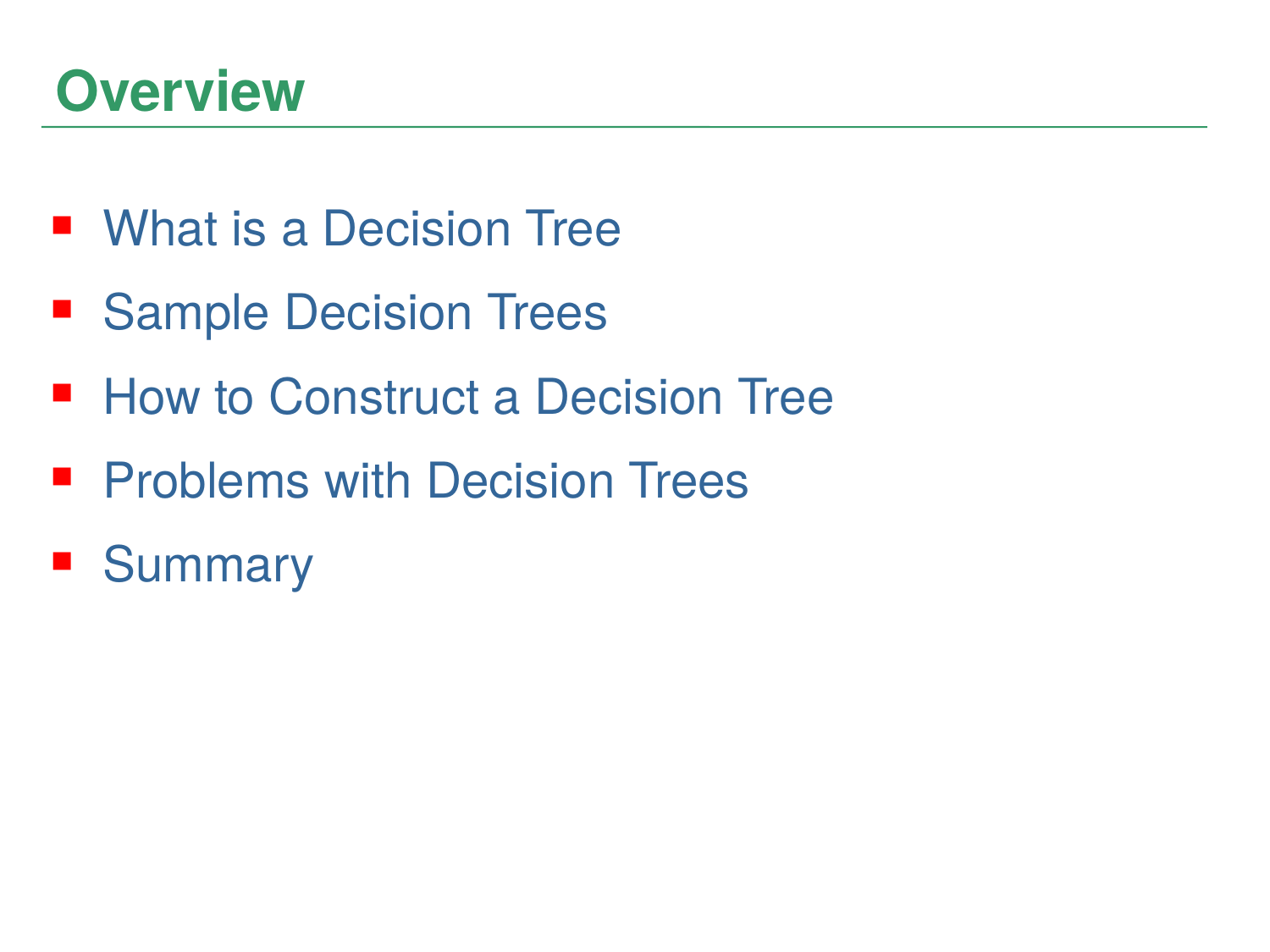

# Overview
What is a Decision Tree
Sample Decision Trees
How to Construct a Decision Tree
Problems with Decision Trees
Summary